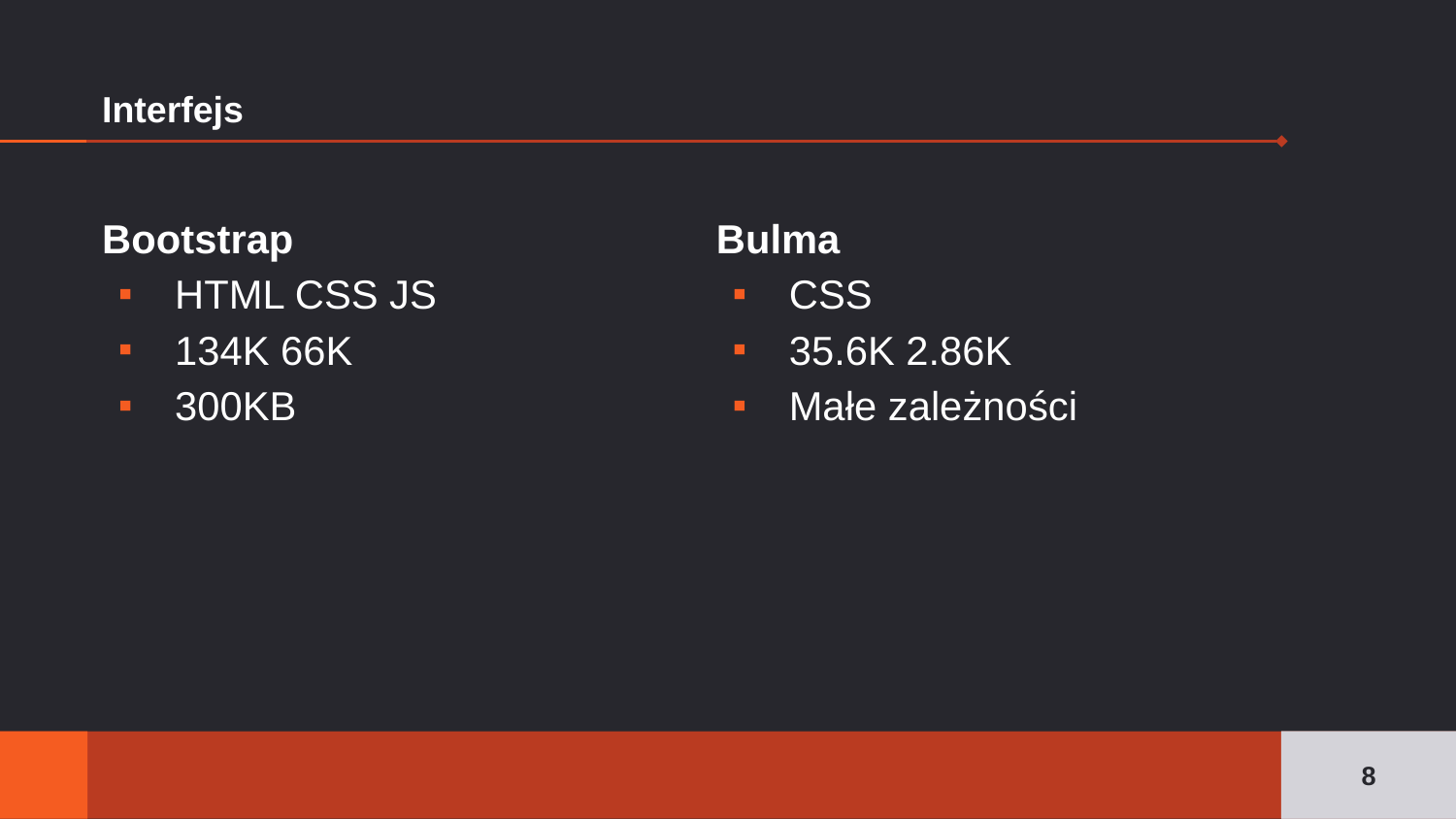

# Interfejs
Bootstrap
HTML CSS JS
134K 66K
300KB

Bulma
CSS
35.6K 2.86K
Małe zależności
8